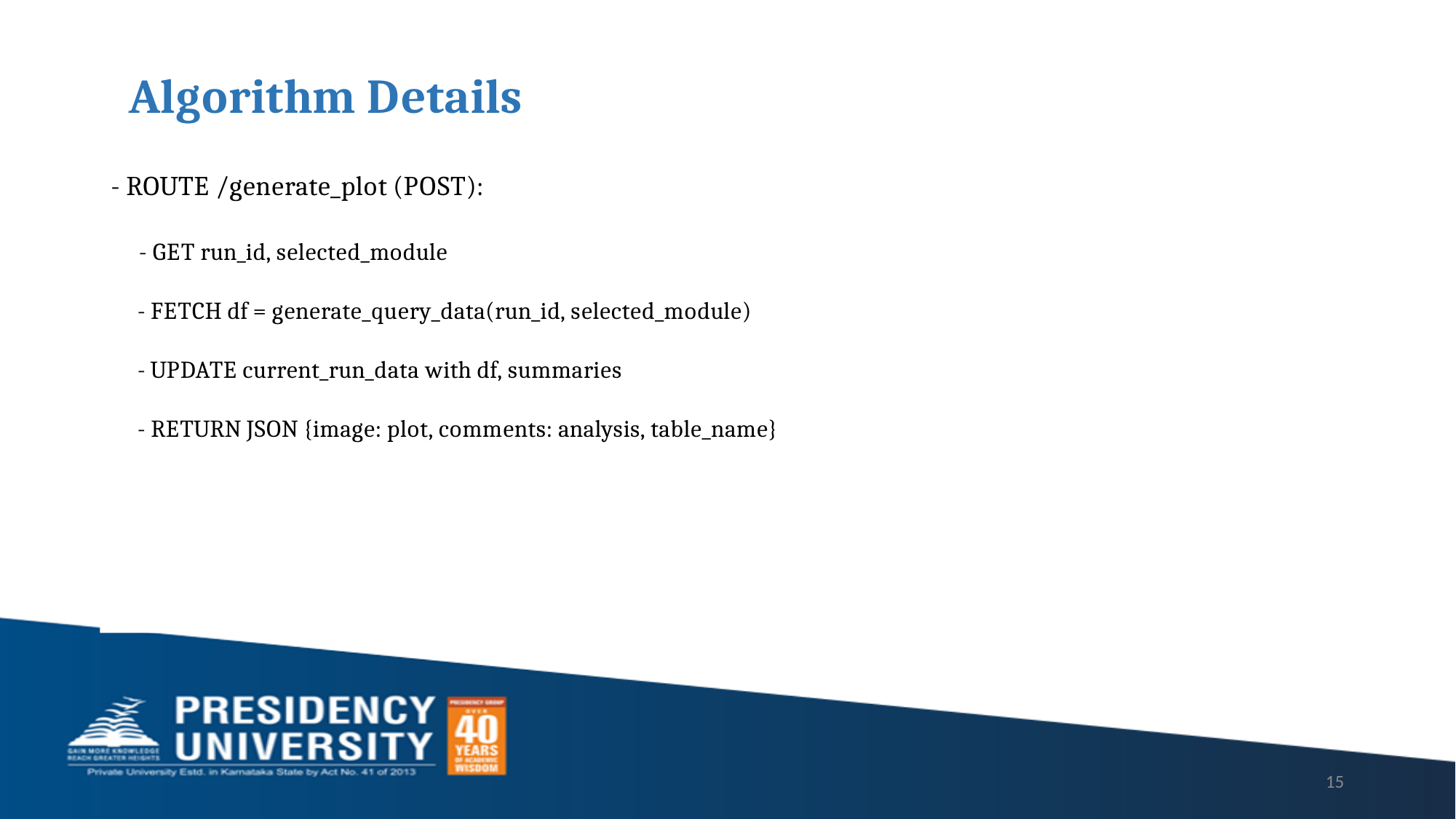

# Algorithm Details
- ROUTE /generate_plot (POST):
  - GET run_id, selected_module
  - FETCH df = generate_query_data(run_id, selected_module)
  - UPDATE current_run_data with df, summaries
  - RETURN JSON {image: plot, comments: analysis, table_name}
15